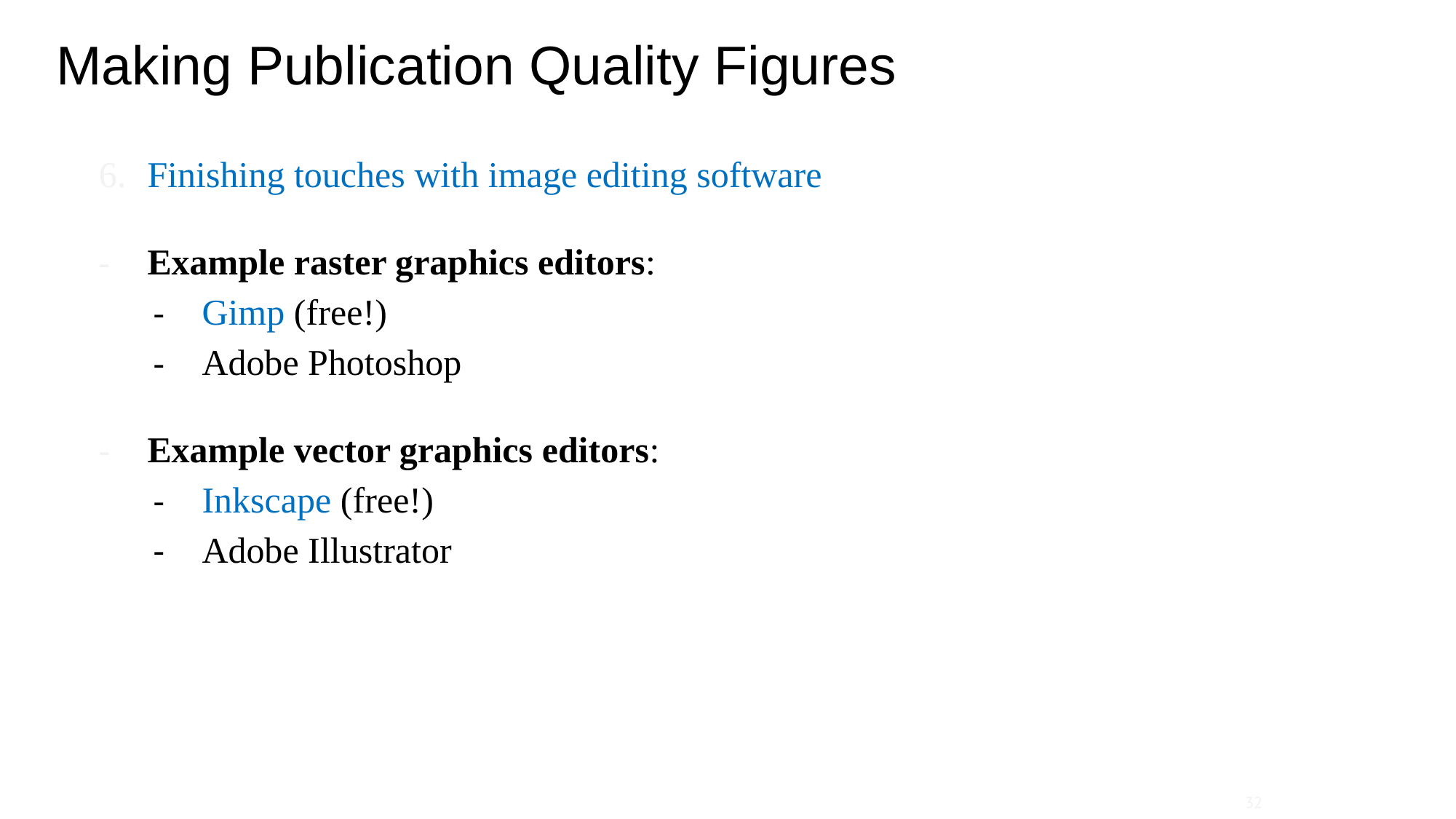

Making Publication Quality Figures
Finishing touches with image editing software

Example raster graphics editors:
Gimp (free!)
Adobe Photoshop

Example vector graphics editors:
Inkscape (free!)
Adobe Illustrator

32